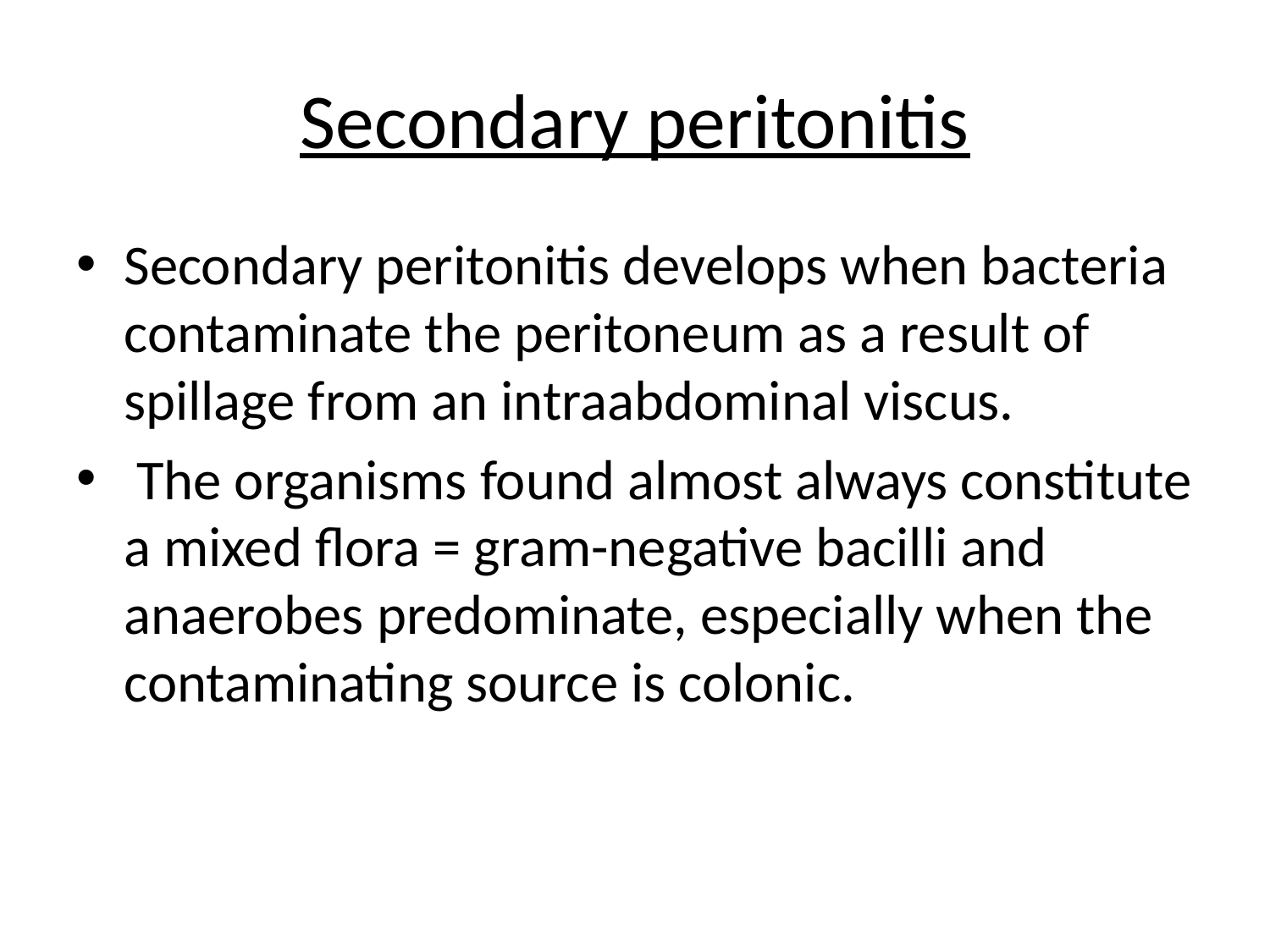

# Secondary peritonitis
Secondary peritonitis develops when bacteria contaminate the peritoneum as a result of spillage from an intraabdominal viscus.
 The organisms found almost always constitute a mixed flora = gram-negative bacilli and anaerobes predominate, especially when the contaminating source is colonic.